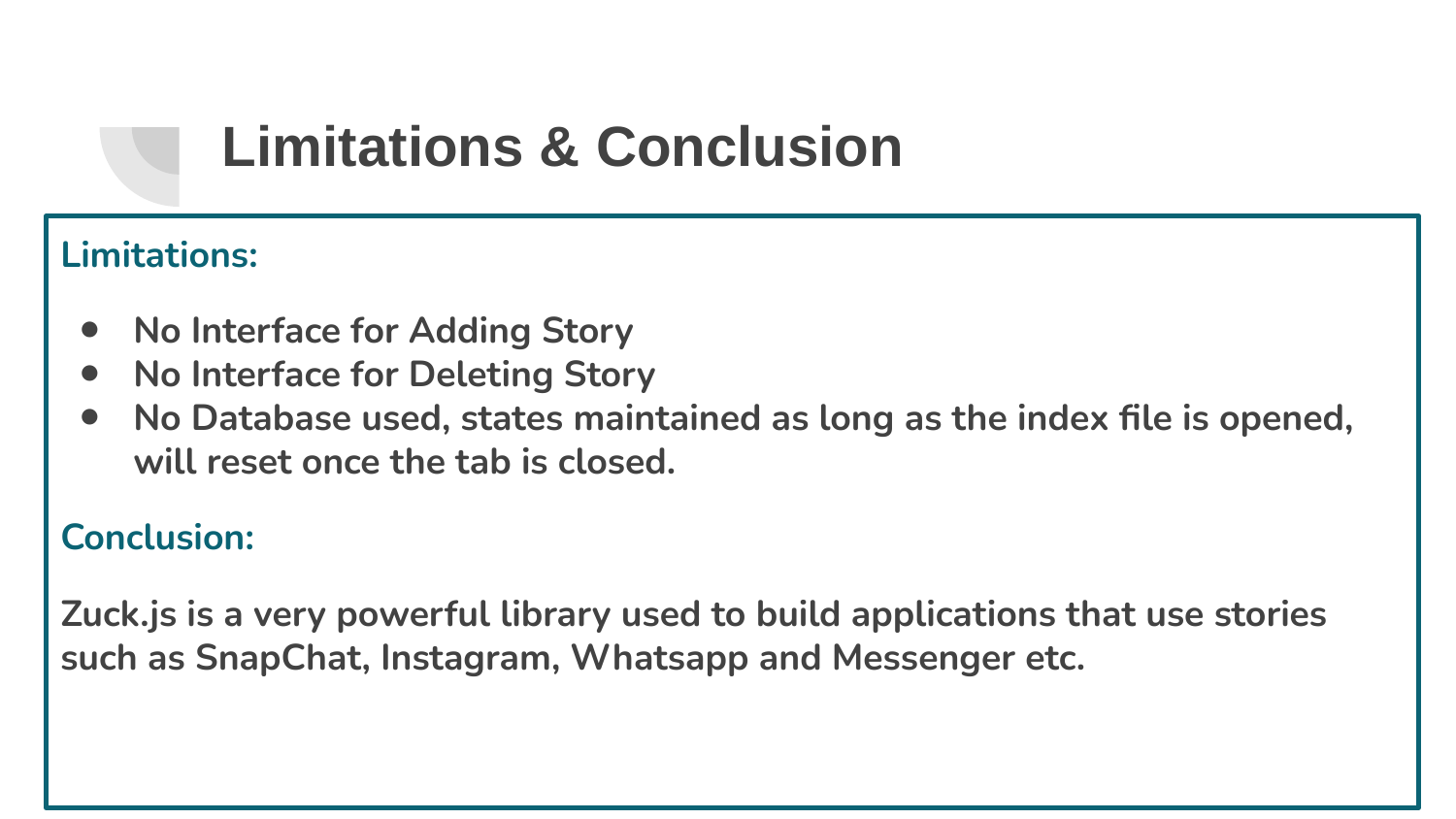

# Limitations & Conclusion
Limitations:
No Interface for Adding Story
No Interface for Deleting Story
No Database used, states maintained as long as the index file is opened, will reset once the tab is closed.
Conclusion:
Zuck.js is a very powerful library used to build applications that use stories such as SnapChat, Instagram, Whatsapp and Messenger etc.